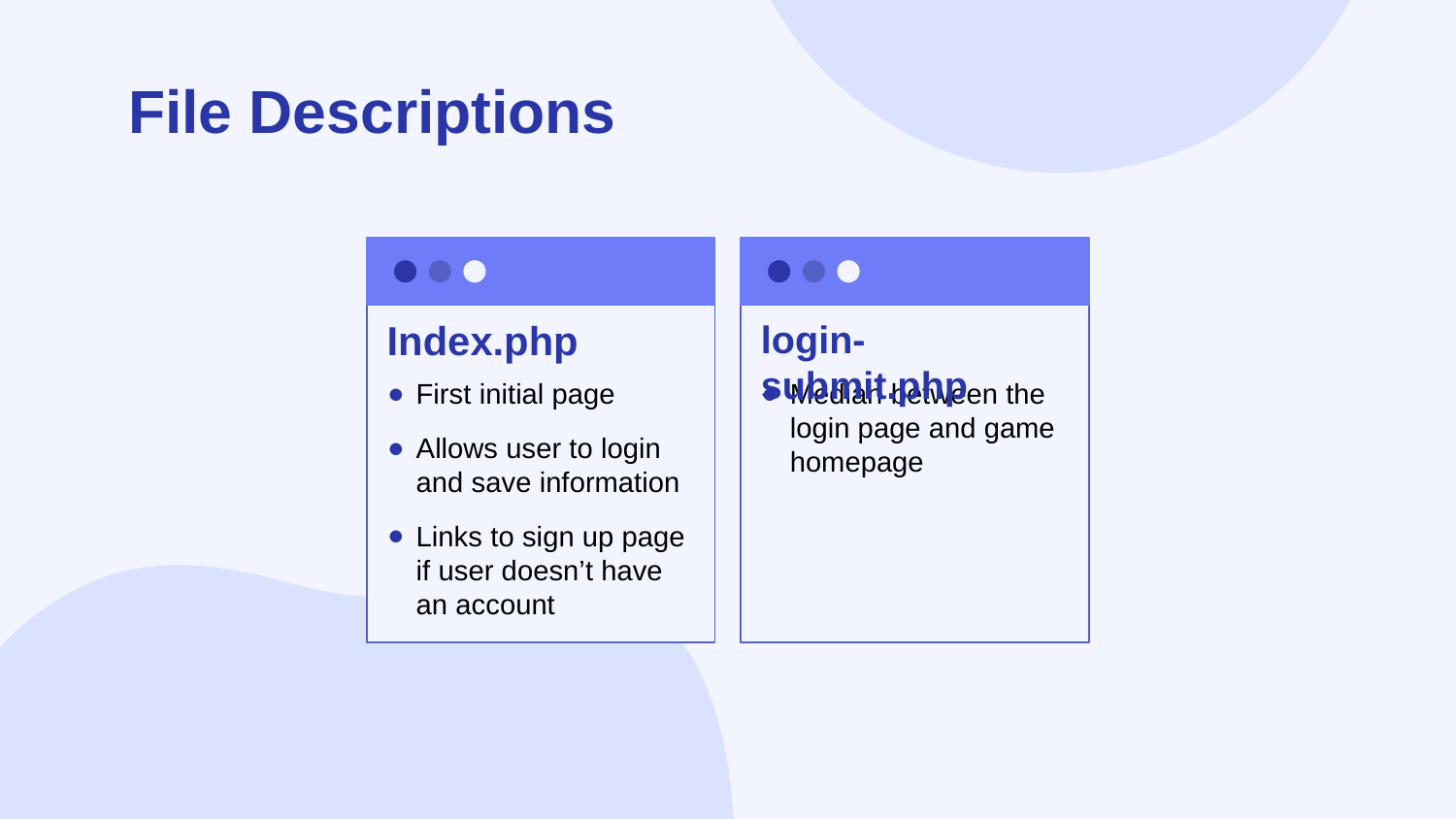

# File Descriptions

login-submit.php
Index.php
First initial page
Allows user to login and save information
Links to sign up page if user doesn’t have an account
Median between the login page and game homepage